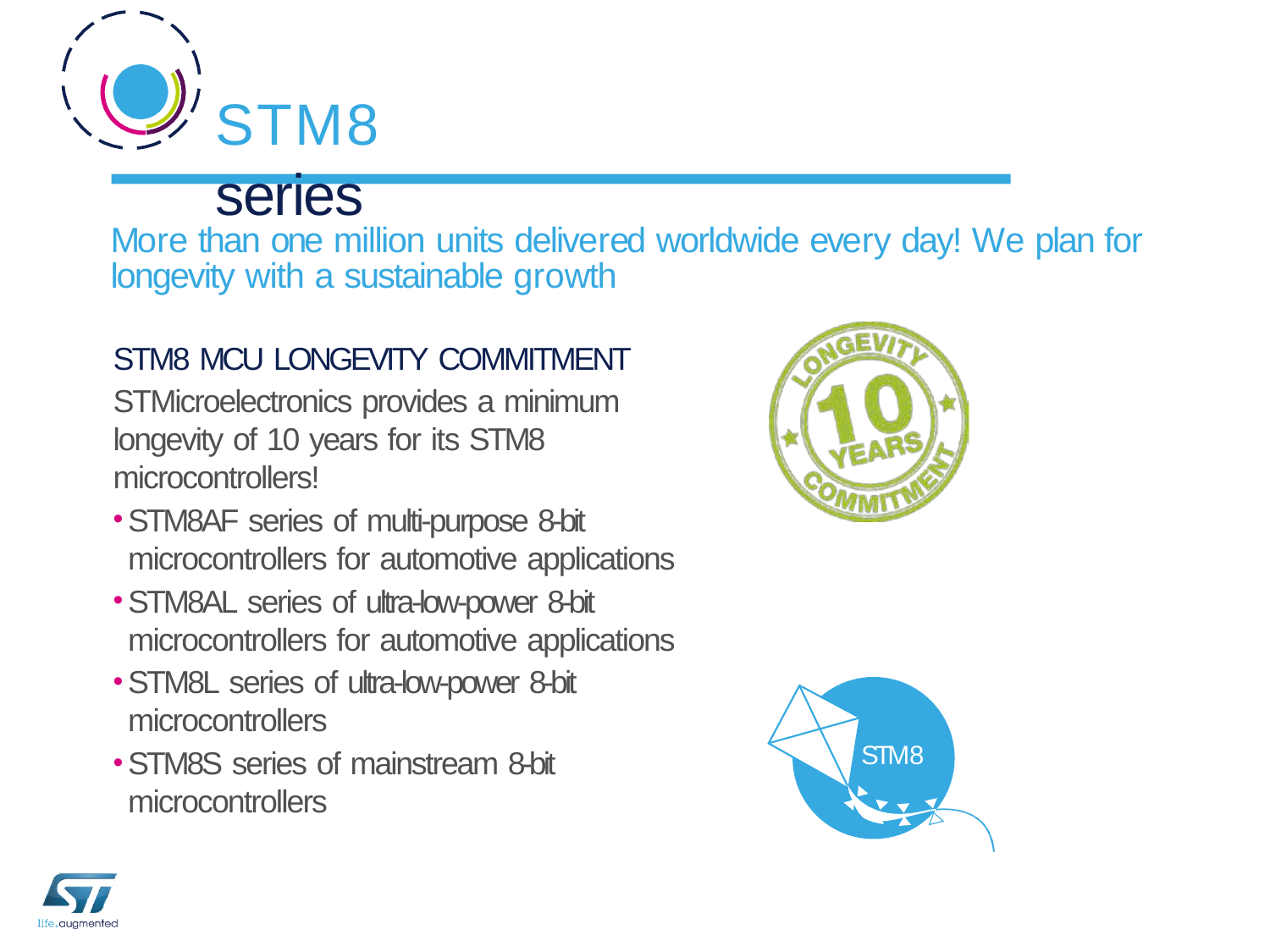

STM8 series

More than one million units delivered worldwide every day! We plan for longevity with a sustainable growth

STM8 MCU LONGEVITY COMMITMENT
STMicroelectronics provides a minimum longevity of 10 years for its STM8 microcontrollers!
STM8AF series of multi‑purpose 8‑bit microcontrollers for automotive applications
STM8AL series of ultra‑low‑power 8‑bit microcontrollers for automotive applications
STM8L series of ultra‑low‑power 8‑bit microcontrollers
STM8S series of mainstream 8‑bit microcontrollers

STM8